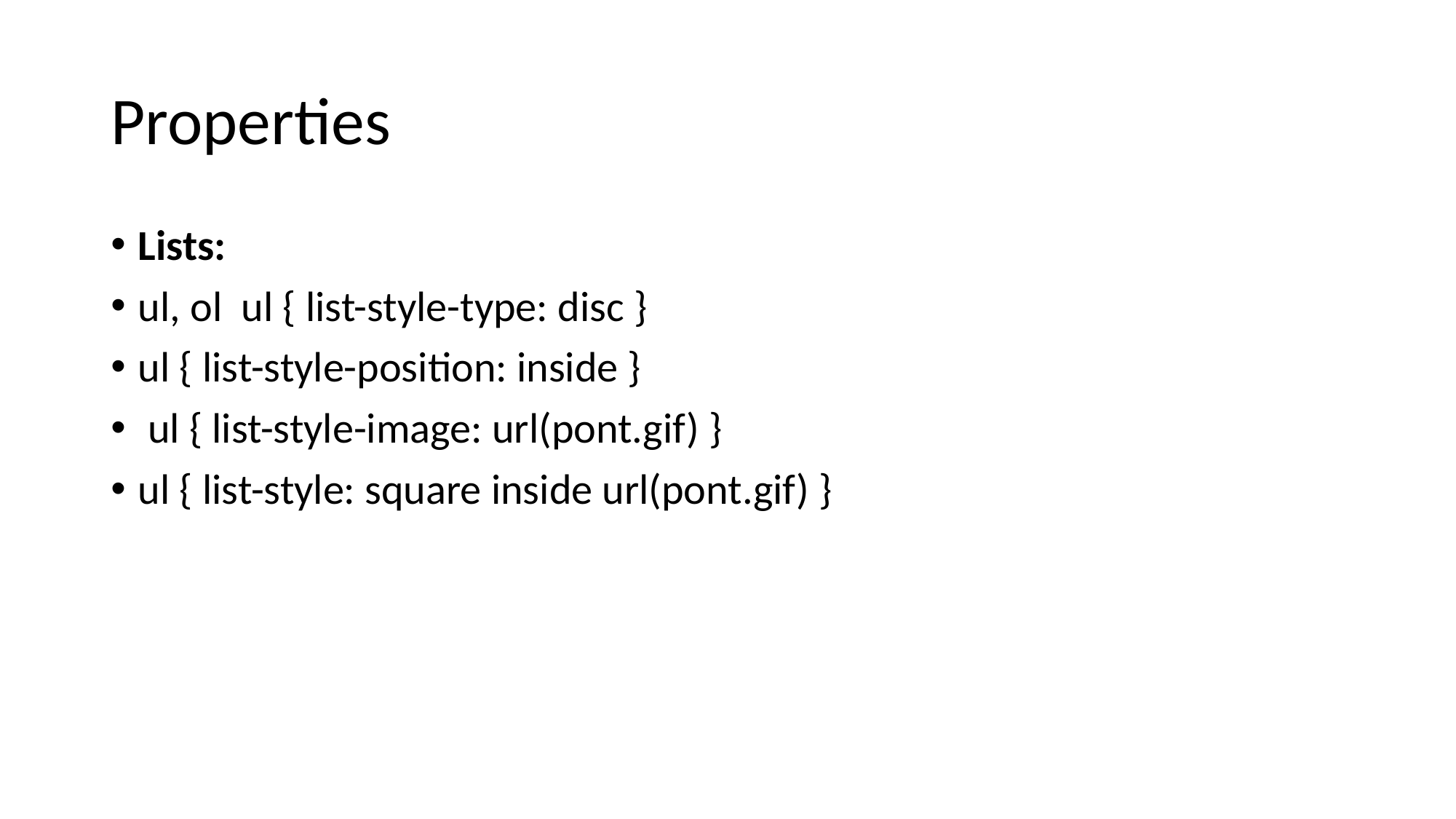

# Properties
Lists:
ul, ol  ul { list-style-type: disc }
ul { list-style-position: inside }
 ul { list-style-image: url(pont.gif) }
ul { list-style: square inside url(pont.gif) }